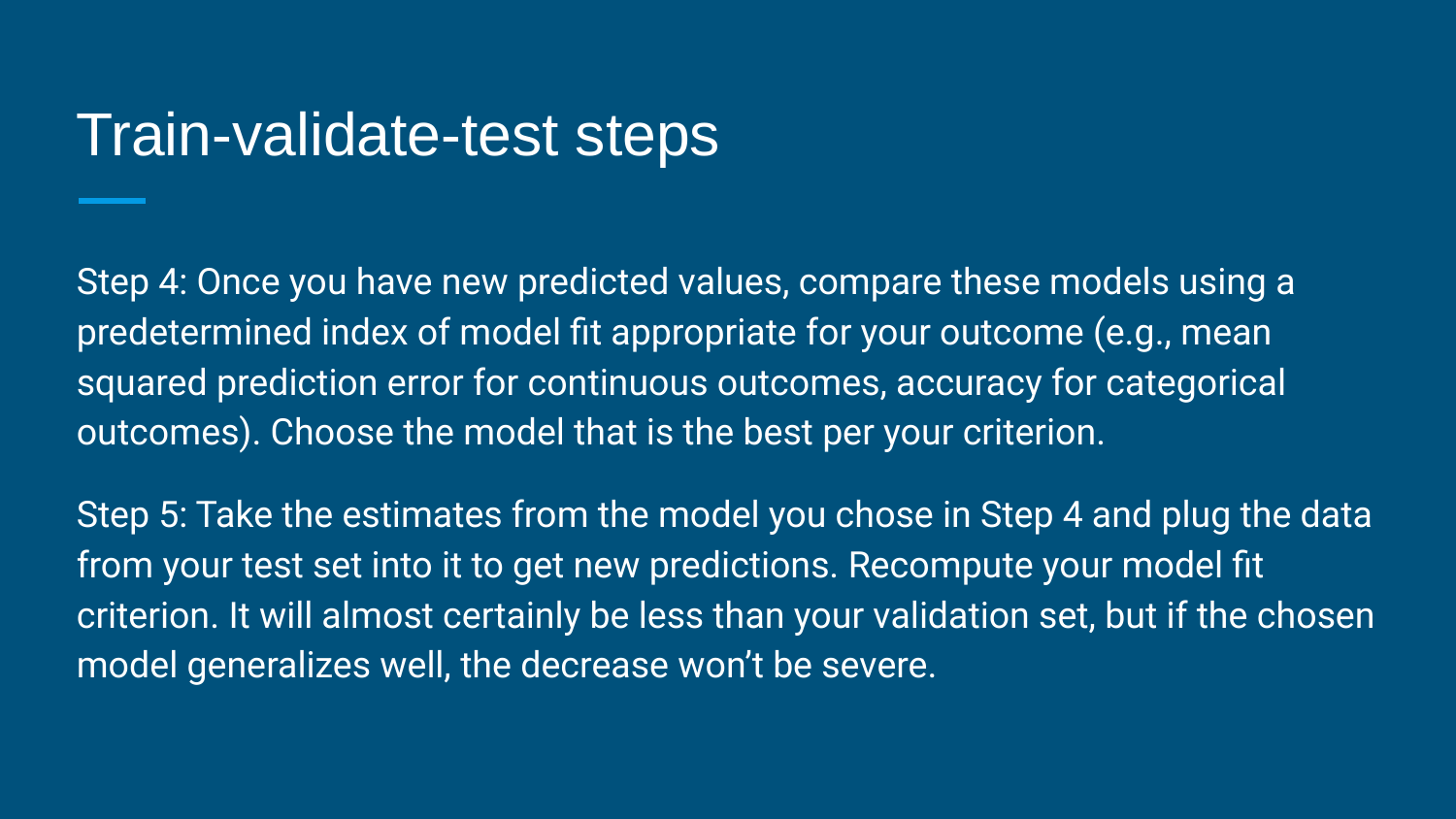

# Train-validate-test steps
Step 4: Once you have new predicted values, compare these models using a predetermined index of model fit appropriate for your outcome (e.g., mean squared prediction error for continuous outcomes, accuracy for categorical outcomes). Choose the model that is the best per your criterion.
Step 5: Take the estimates from the model you chose in Step 4 and plug the data from your test set into it to get new predictions. Recompute your model fit criterion. It will almost certainly be less than your validation set, but if the chosen model generalizes well, the decrease won’t be severe.